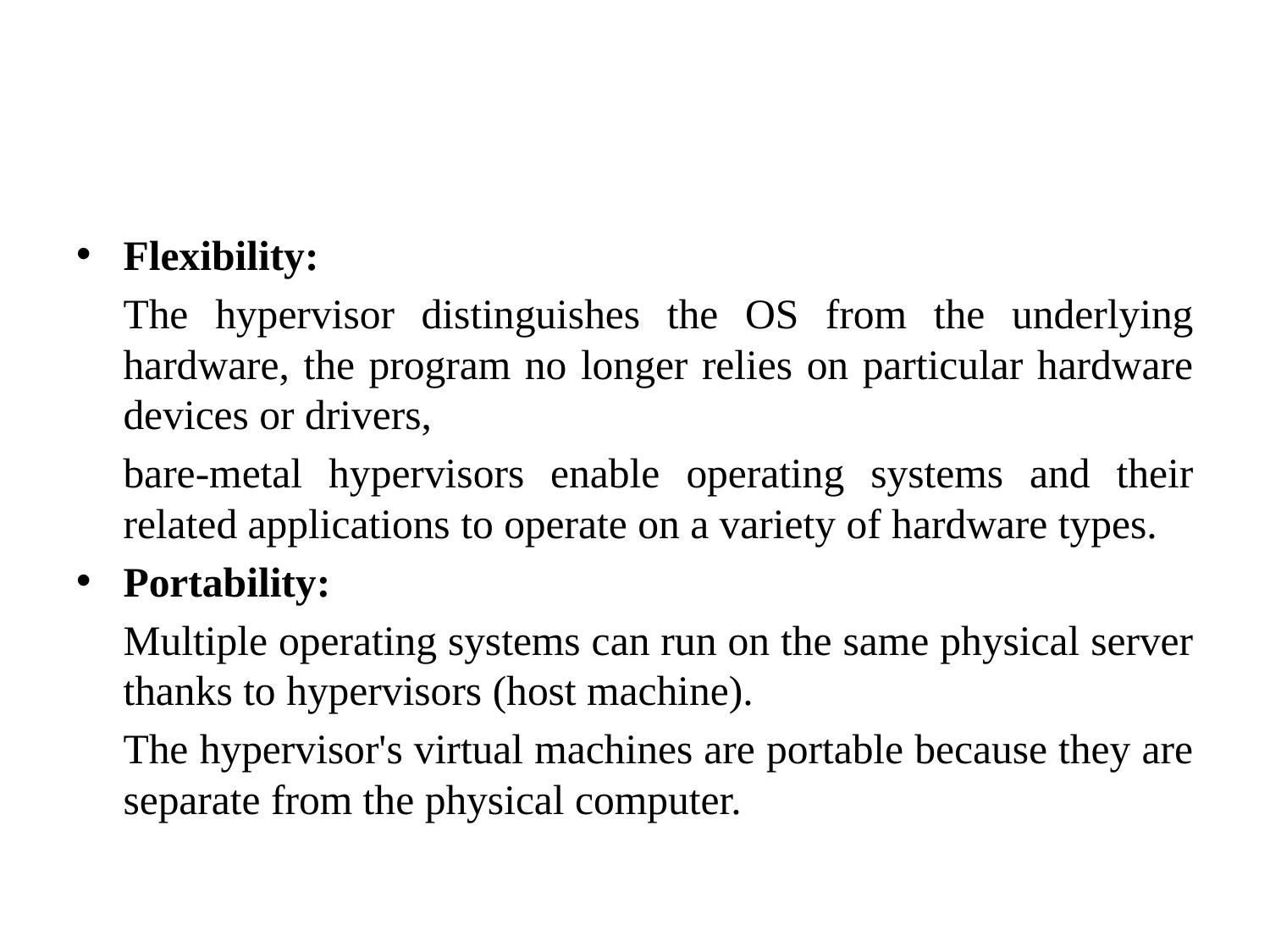

#
Flexibility:
		The hypervisor distinguishes the OS from the underlying hardware, the program no longer relies on particular hardware devices or drivers,
		bare-metal hypervisors enable operating systems and their related applications to operate on a variety of hardware types.
Portability:
		Multiple operating systems can run on the same physical server thanks to hypervisors (host machine).
		The hypervisor's virtual machines are portable because they are separate from the physical computer.